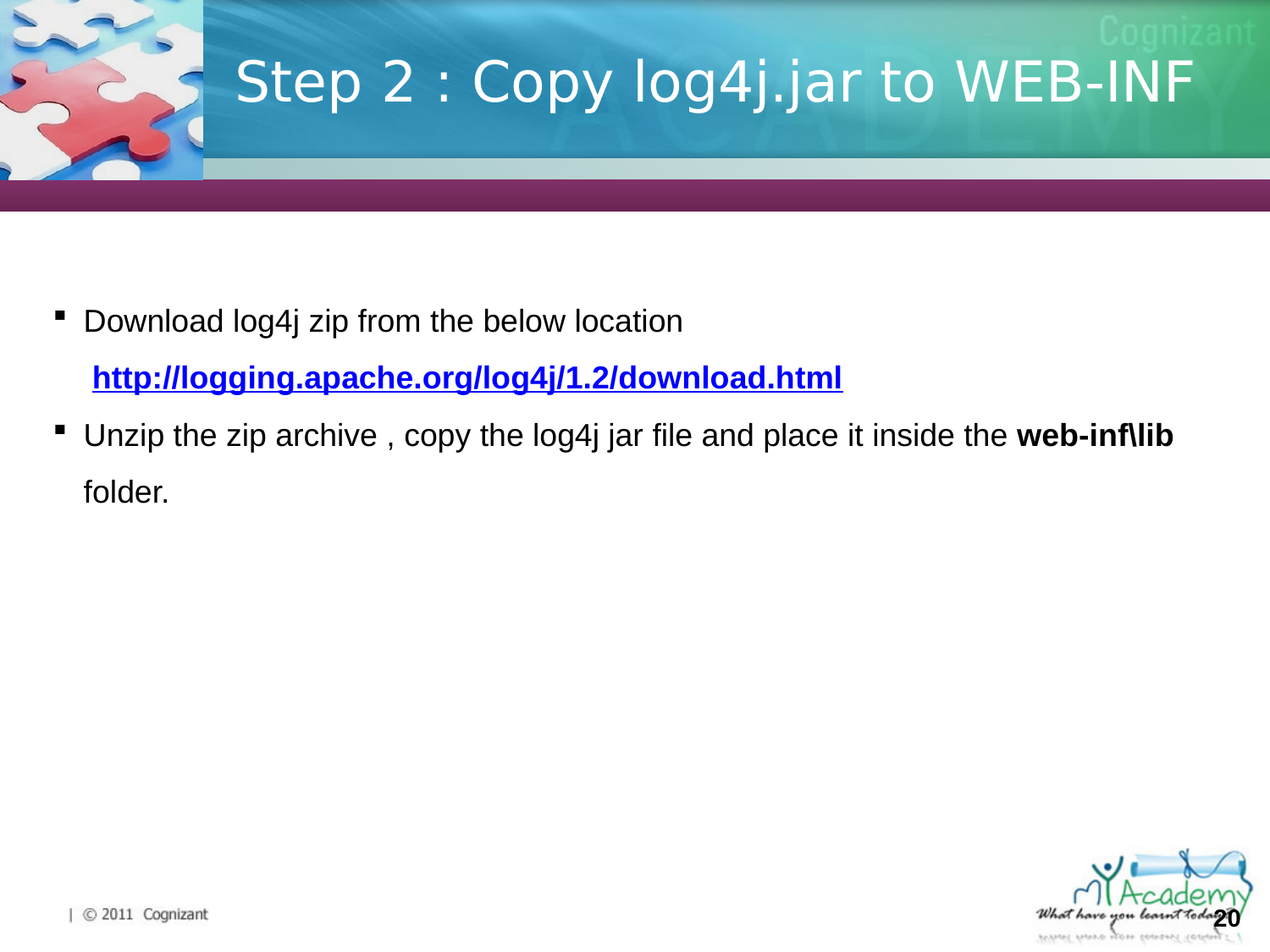

# Step 2 : Copy log4j.jar to WEB-INF
Download log4j zip from the below location
http://logging.apache.org/log4j/1.2/download.html
Unzip the zip archive , copy the log4j jar file and place it inside the web-inf\lib folder.

20